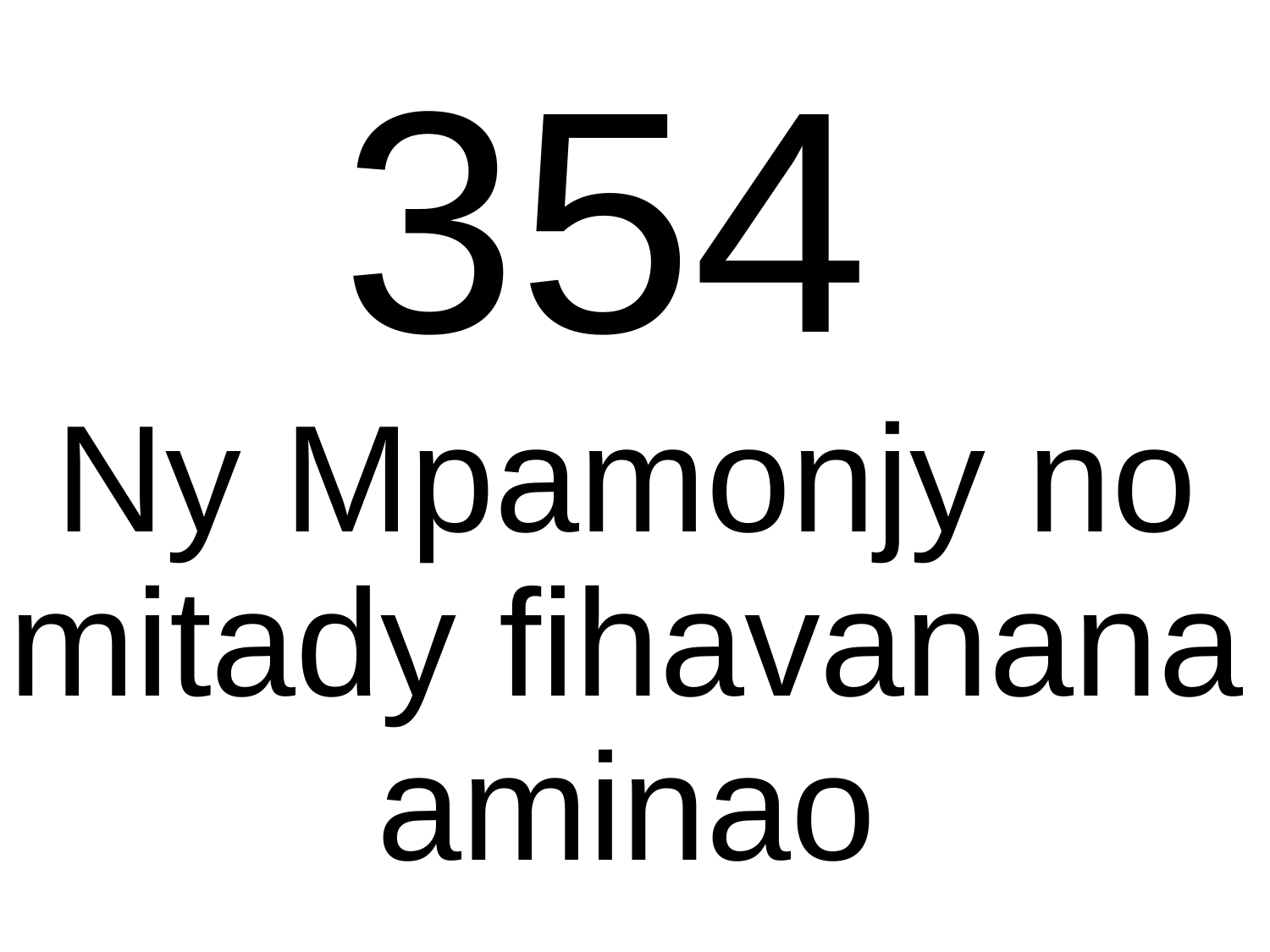

354
Ny Mpamonjy no mitady fihavanana aminao